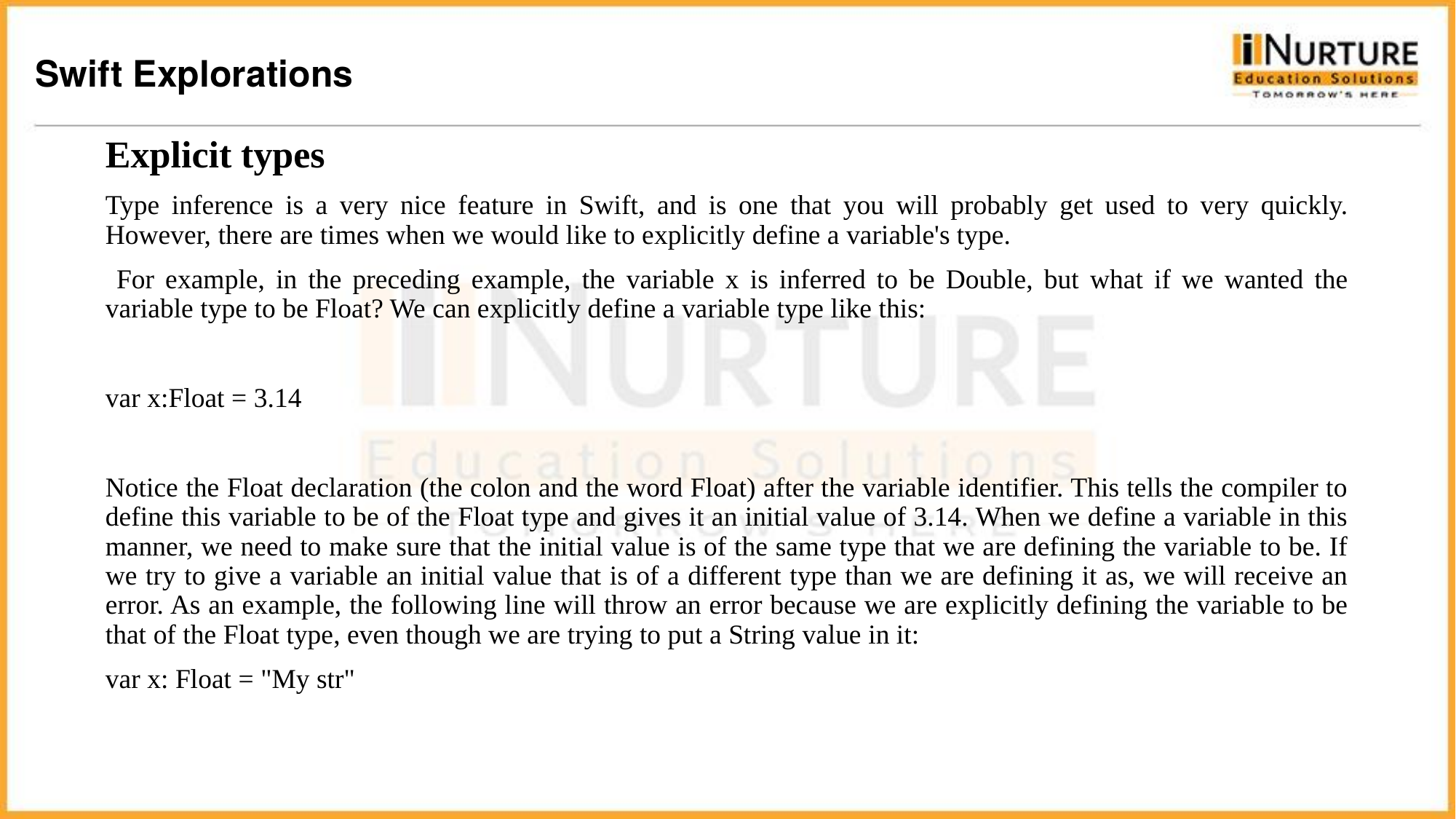

Swift Explorations
Explicit types
Type inference is a very nice feature in Swift, and is one that you will probably get used to very quickly. However, there are times when we would like to explicitly define a variable's type.
 For example, in the preceding example, the variable x is inferred to be Double, but what if we wanted the variable type to be Float? We can explicitly define a variable type like this:

var x:Float = 3.14

Notice the Float declaration (the colon and the word Float) after the variable identifier. This tells the compiler to define this variable to be of the Float type and gives it an initial value of 3.14. When we define a variable in this manner, we need to make sure that the initial value is of the same type that we are defining the variable to be. If we try to give a variable an initial value that is of a different type than we are defining it as, we will receive an error. As an example, the following line will throw an error because we are explicitly defining the variable to be that of the Float type, even though we are trying to put a String value in it:
var x: Float = "My str"